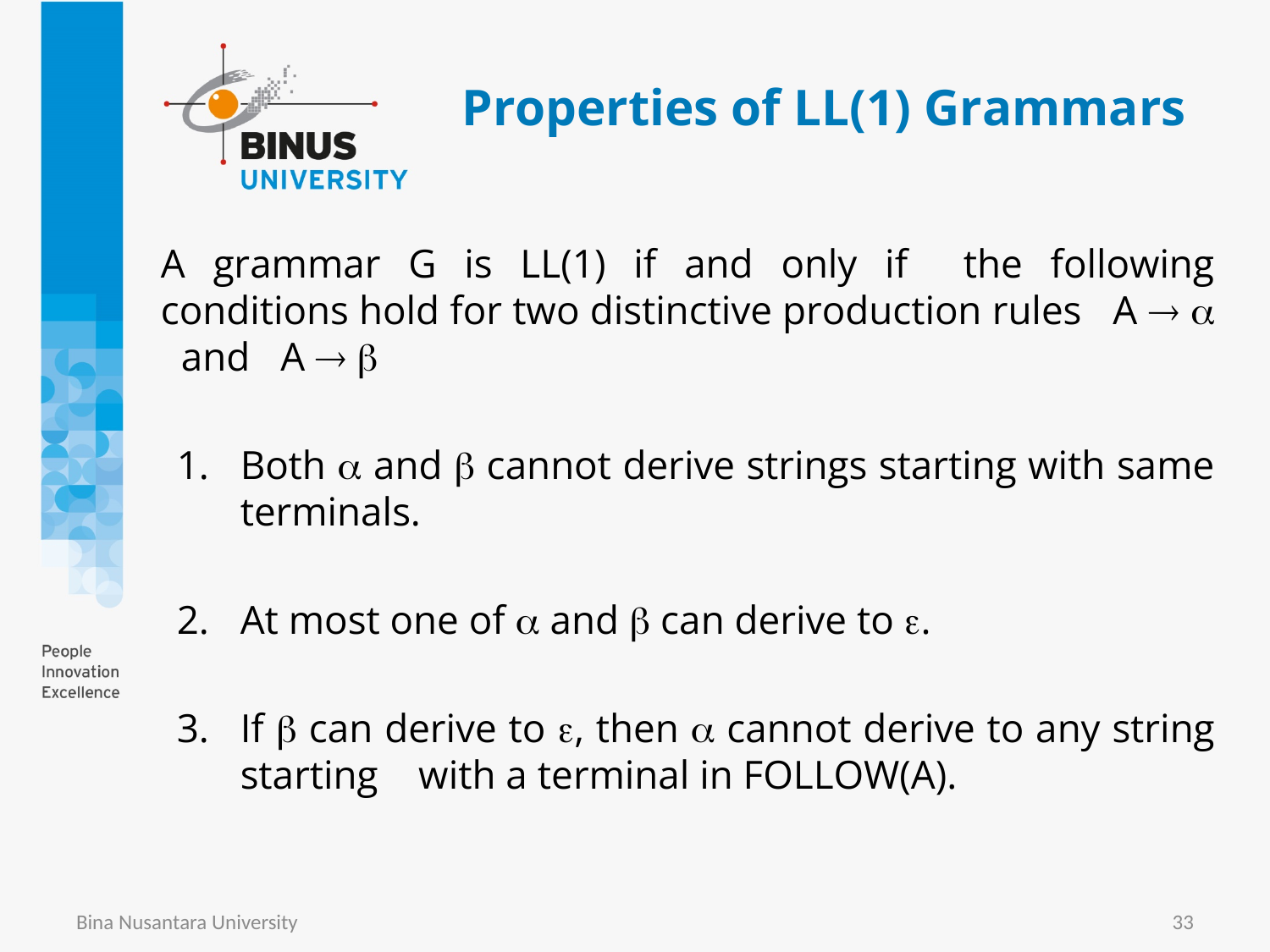

# Properties of LL(1) Grammars
A grammar G is LL(1) if and only if  the following conditions hold for two distinctive production rules   A → α   and   A → β

Both α and β cannot derive strings starting with same terminals.

At most one of α and β can derive to ε.

If β can derive to ε, then α cannot derive to any string starting    with a terminal in FOLLOW(A).
Bina Nusantara University
33